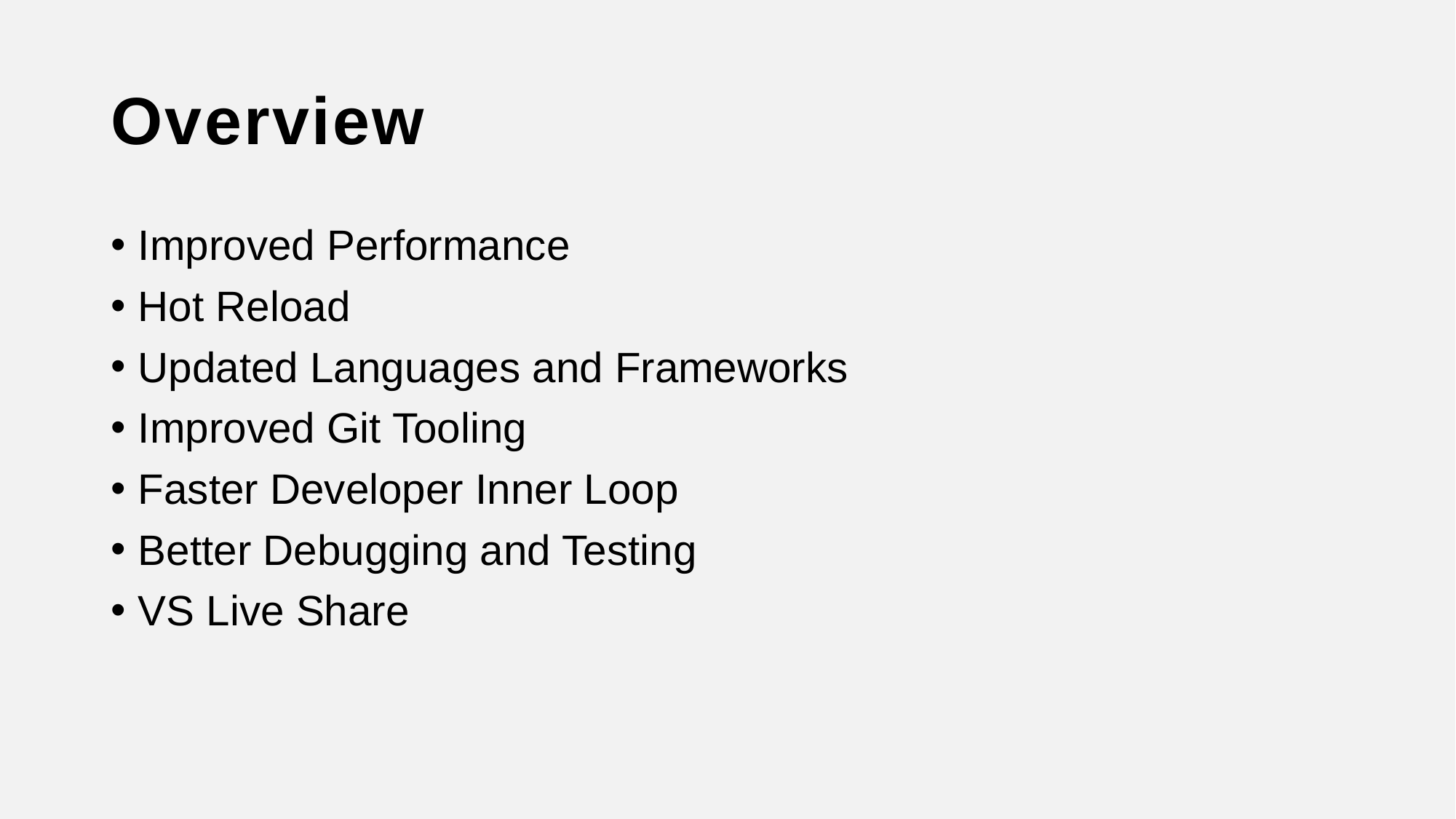

# Overview
Improved Performance
Hot Reload
Updated Languages and Frameworks
Improved Git Tooling
Faster Developer Inner Loop
Better Debugging and Testing
VS Live Share